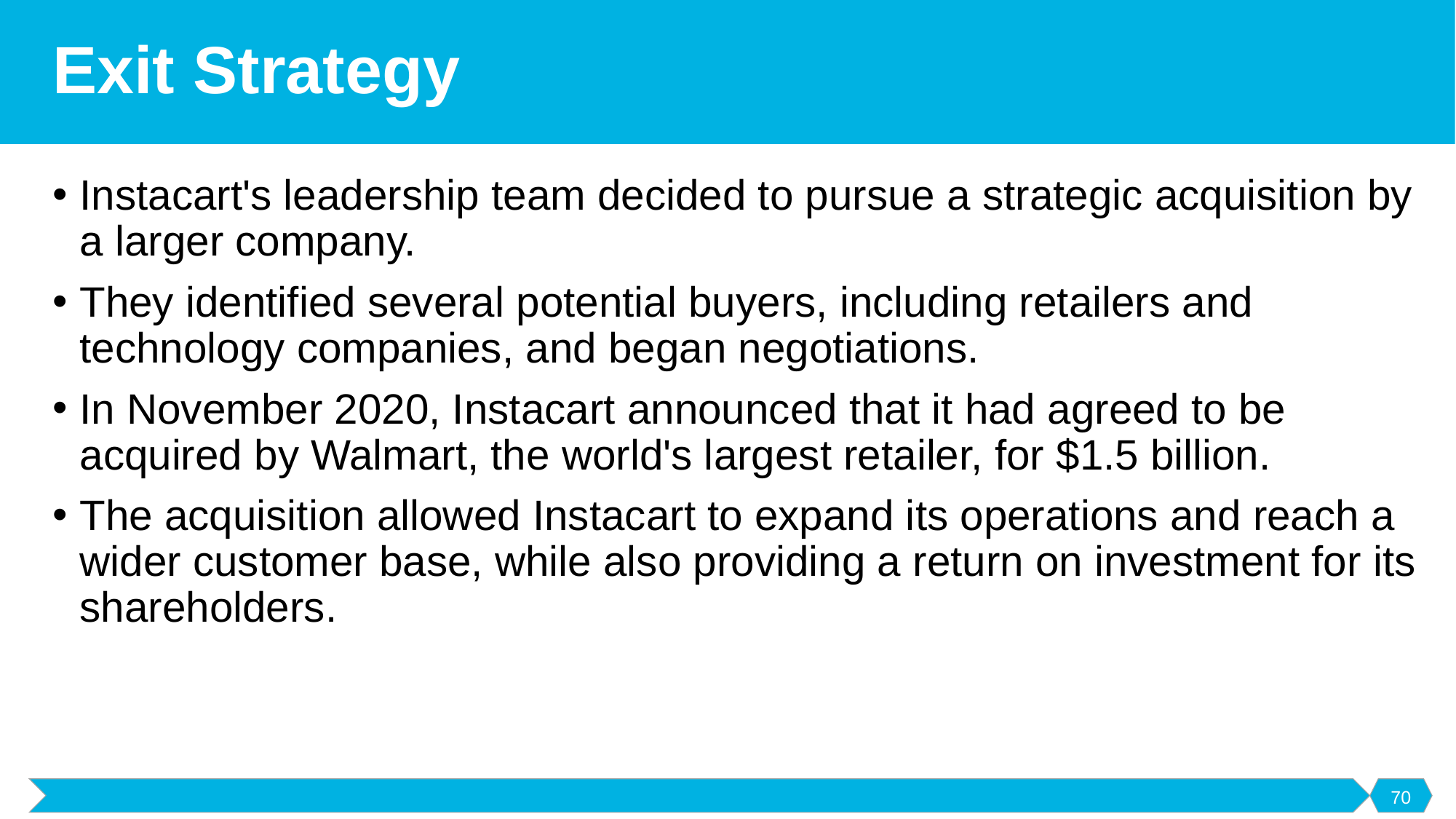

# Exit Strategy
Instacart's leadership team decided to pursue a strategic acquisition by a larger company.
They identified several potential buyers, including retailers and technology companies, and began negotiations.
In November 2020, Instacart announced that it had agreed to be acquired by Walmart, the world's largest retailer, for $1.5 billion.
The acquisition allowed Instacart to expand its operations and reach a wider customer base, while also providing a return on investment for its shareholders.
70